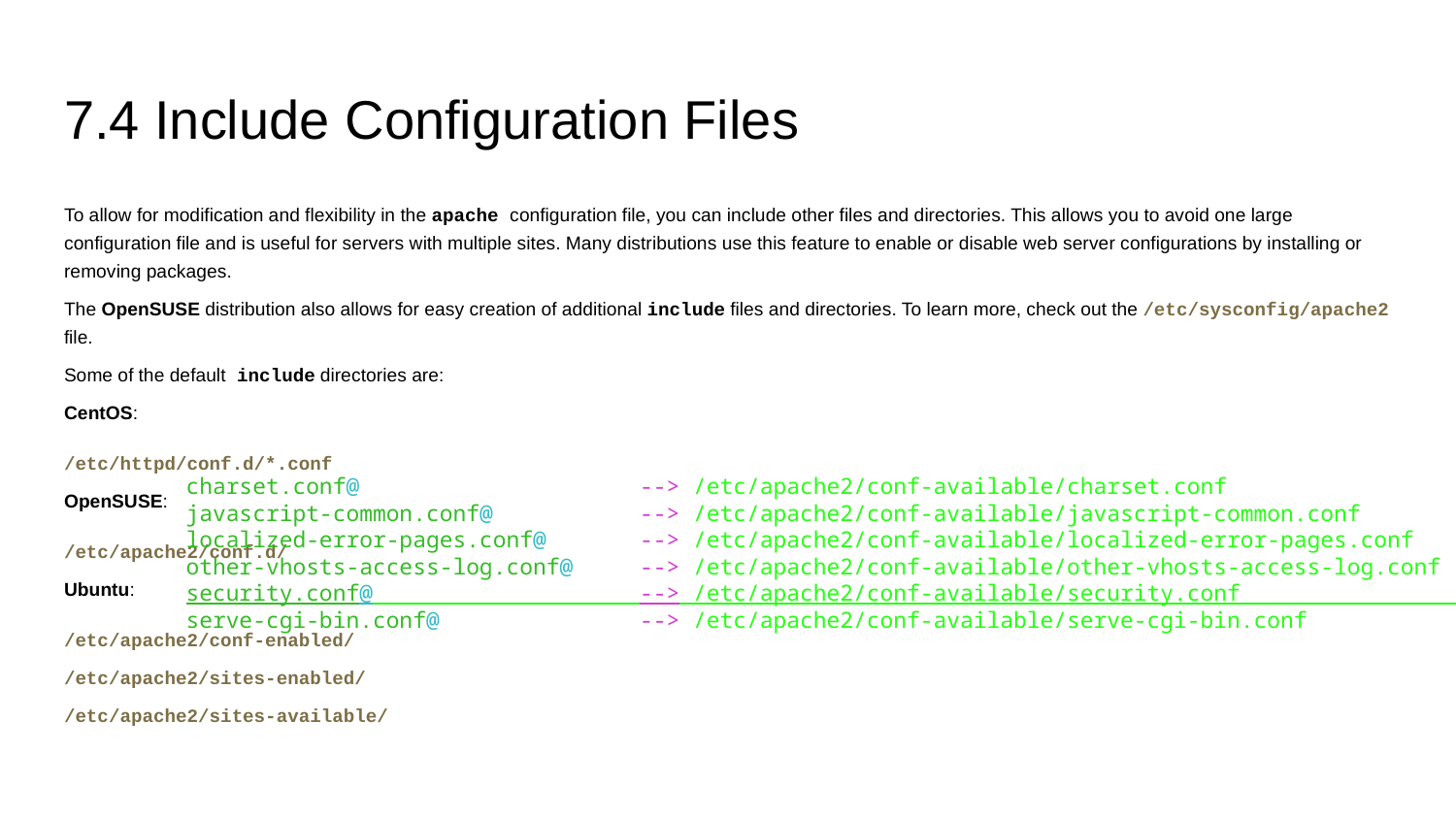

# 7.4 Include Configuration Files
To allow for modification and flexibility in the apache configuration file, you can include other files and directories. This allows you to avoid one large configuration file and is useful for servers with multiple sites. Many distributions use this feature to enable or disable web server configurations by installing or removing packages.
The OpenSUSE distribution also allows for easy creation of additional include files and directories. To learn more, check out the /etc/sysconfig/apache2 file.
Some of the default include directories are:
CentOS:
/etc/httpd/conf.d/*.conf
OpenSUSE:
/etc/apache2/conf.d/
Ubuntu:
/etc/apache2/conf-enabled/
/etc/apache2/sites-enabled/
/etc/apache2/sites-available/
charset.conf@                     --> /etc/apache2/conf-available/charset.conf
javascript-common.conf@           --> /etc/apache2/conf-available/javascript-common.conf
localized-error-pages.conf@       --> /etc/apache2/conf-available/localized-error-pages.conf
other-vhosts-access-log.conf@     --> /etc/apache2/conf-available/other-vhosts-access-log.conf
security.conf@                    --> /etc/apache2/conf-available/security.conf
serve-cgi-bin.conf@               --> /etc/apache2/conf-available/serve-cgi-bin.conf